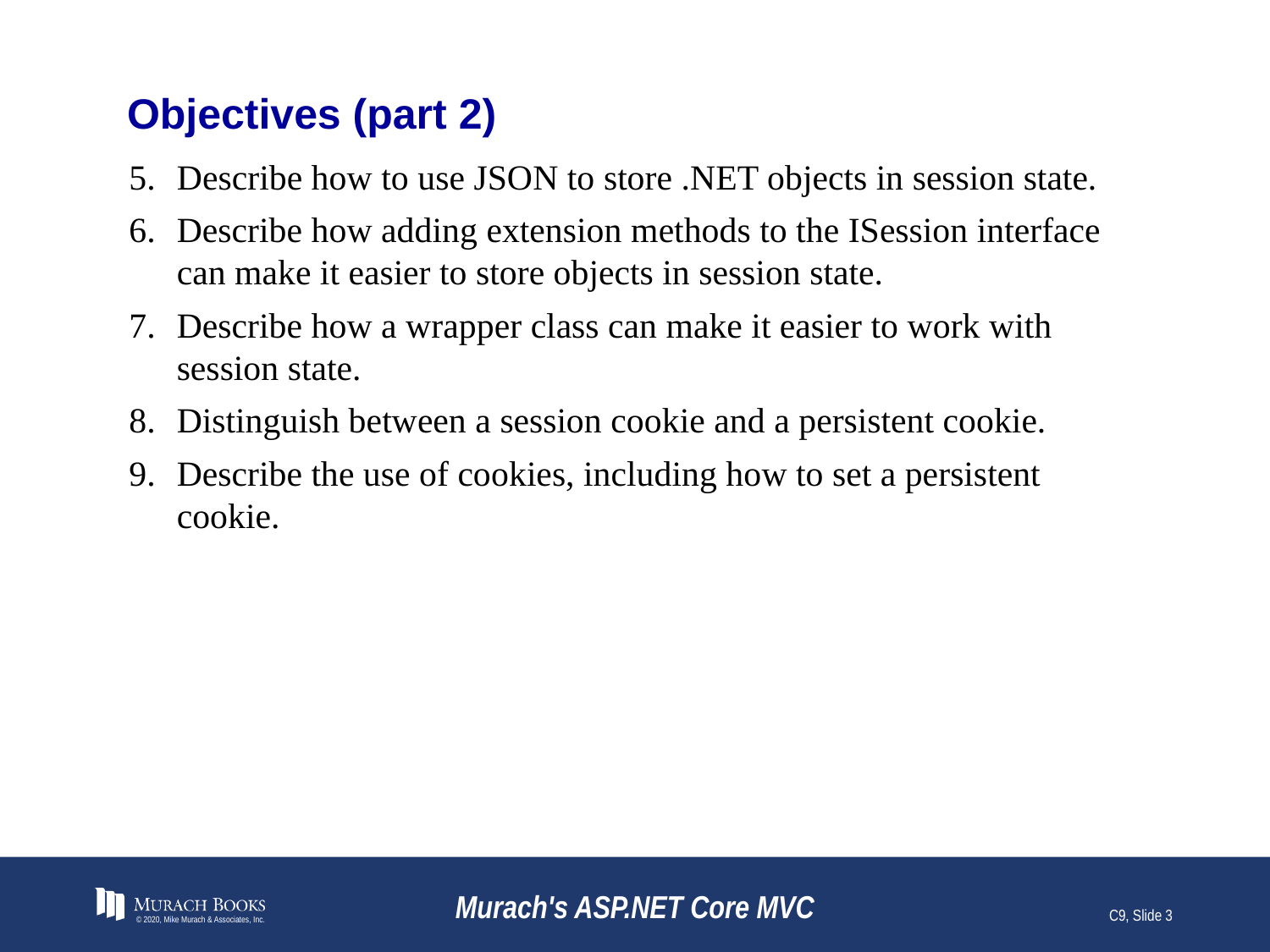

# Objectives (part 2)
Describe how to use JSON to store .NET objects in session state.
Describe how adding extension methods to the ISession interface can make it easier to store objects in session state.
Describe how a wrapper class can make it easier to work with session state.
Distinguish between a session cookie and a persistent cookie.
Describe the use of cookies, including how to set a persistent cookie.

© 2020, Mike Murach & Associates, Inc.
Murach's ASP.NET Core MVC

C9, Slide 3